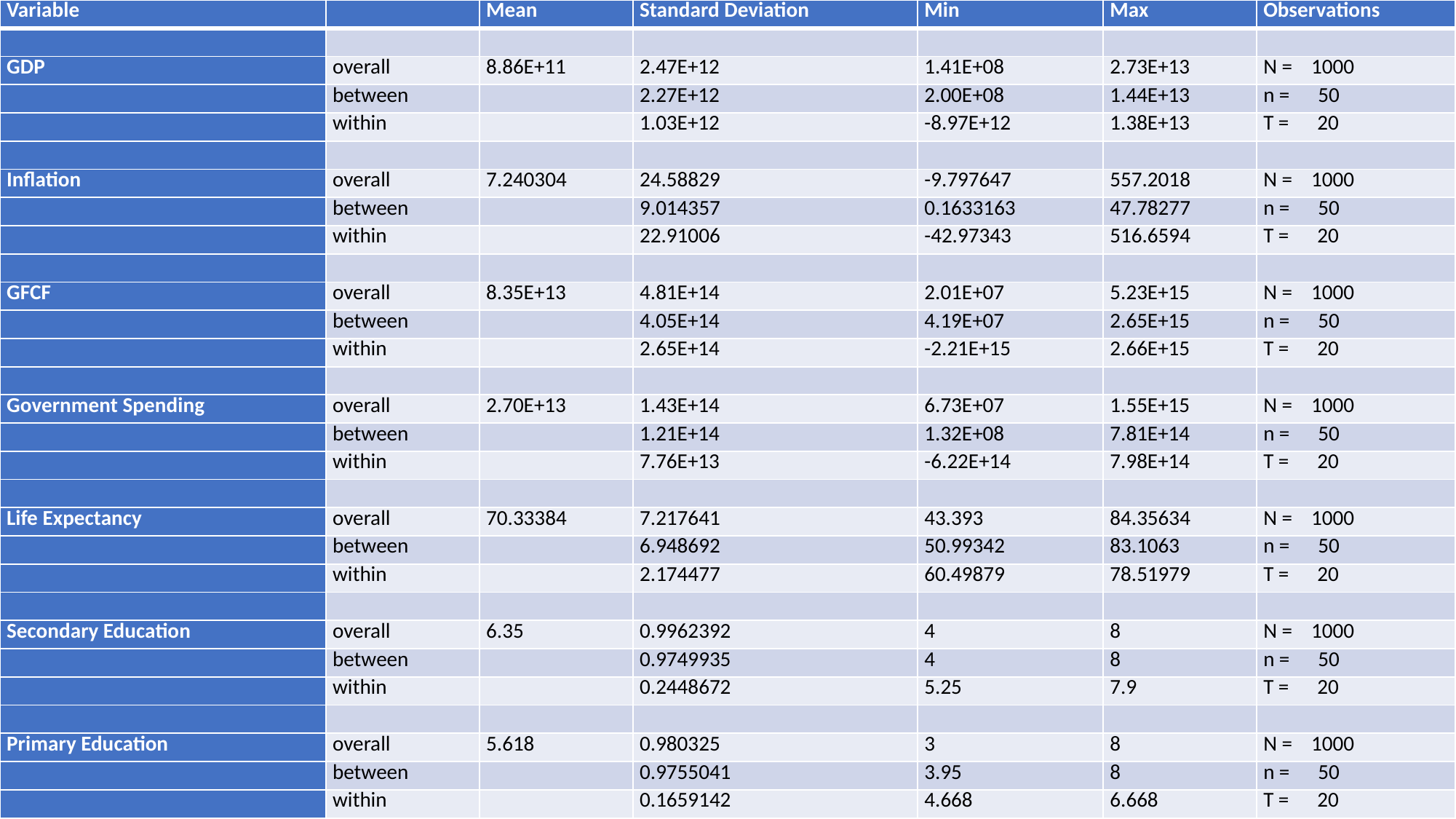

| Variable |  | Mean | Standard Deviation | Min | Max | Observations |
| --- | --- | --- | --- | --- | --- | --- |
|  |  |  |  |  |  |  |
| GDP | overall | 8.86E+11 | 2.47E+12 | 1.41E+08 | 2.73E+13 | N = 1000 |
|  | between |  | 2.27E+12 | 2.00E+08 | 1.44E+13 | n = 50 |
|  | within |  | 1.03E+12 | -8.97E+12 | 1.38E+13 | T = 20 |
|  |  |  |  |  |  |  |
| Inflation | overall | 7.240304 | 24.58829 | -9.797647 | 557.2018 | N = 1000 |
|  | between |  | 9.014357 | 0.1633163 | 47.78277 | n = 50 |
|  | within |  | 22.91006 | -42.97343 | 516.6594 | T = 20 |
|  |  |  |  |  |  |  |
| GFCF | overall | 8.35E+13 | 4.81E+14 | 2.01E+07 | 5.23E+15 | N = 1000 |
|  | between |  | 4.05E+14 | 4.19E+07 | 2.65E+15 | n = 50 |
|  | within |  | 2.65E+14 | -2.21E+15 | 2.66E+15 | T = 20 |
|  |  |  |  |  |  |  |
| Government Spending | overall | 2.70E+13 | 1.43E+14 | 6.73E+07 | 1.55E+15 | N = 1000 |
|  | between |  | 1.21E+14 | 1.32E+08 | 7.81E+14 | n = 50 |
|  | within |  | 7.76E+13 | -6.22E+14 | 7.98E+14 | T = 20 |
|  |  |  |  |  |  |  |
| Life Expectancy | overall | 70.33384 | 7.217641 | 43.393 | 84.35634 | N = 1000 |
|  | between |  | 6.948692 | 50.99342 | 83.1063 | n = 50 |
|  | within |  | 2.174477 | 60.49879 | 78.51979 | T = 20 |
|  |  |  |  |  |  |  |
| Secondary Education | overall | 6.35 | 0.9962392 | 4 | 8 | N = 1000 |
|  | between |  | 0.9749935 | 4 | 8 | n = 50 |
|  | within |  | 0.2448672 | 5.25 | 7.9 | T = 20 |
|  |  |  |  |  |  |  |
| Primary Education | overall | 5.618 | 0.980325 | 3 | 8 | N = 1000 |
|  | between |  | 0.9755041 | 3.95 | 8 | n = 50 |
|  | within |  | 0.1659142 | 4.668 | 6.668 | T = 20 |